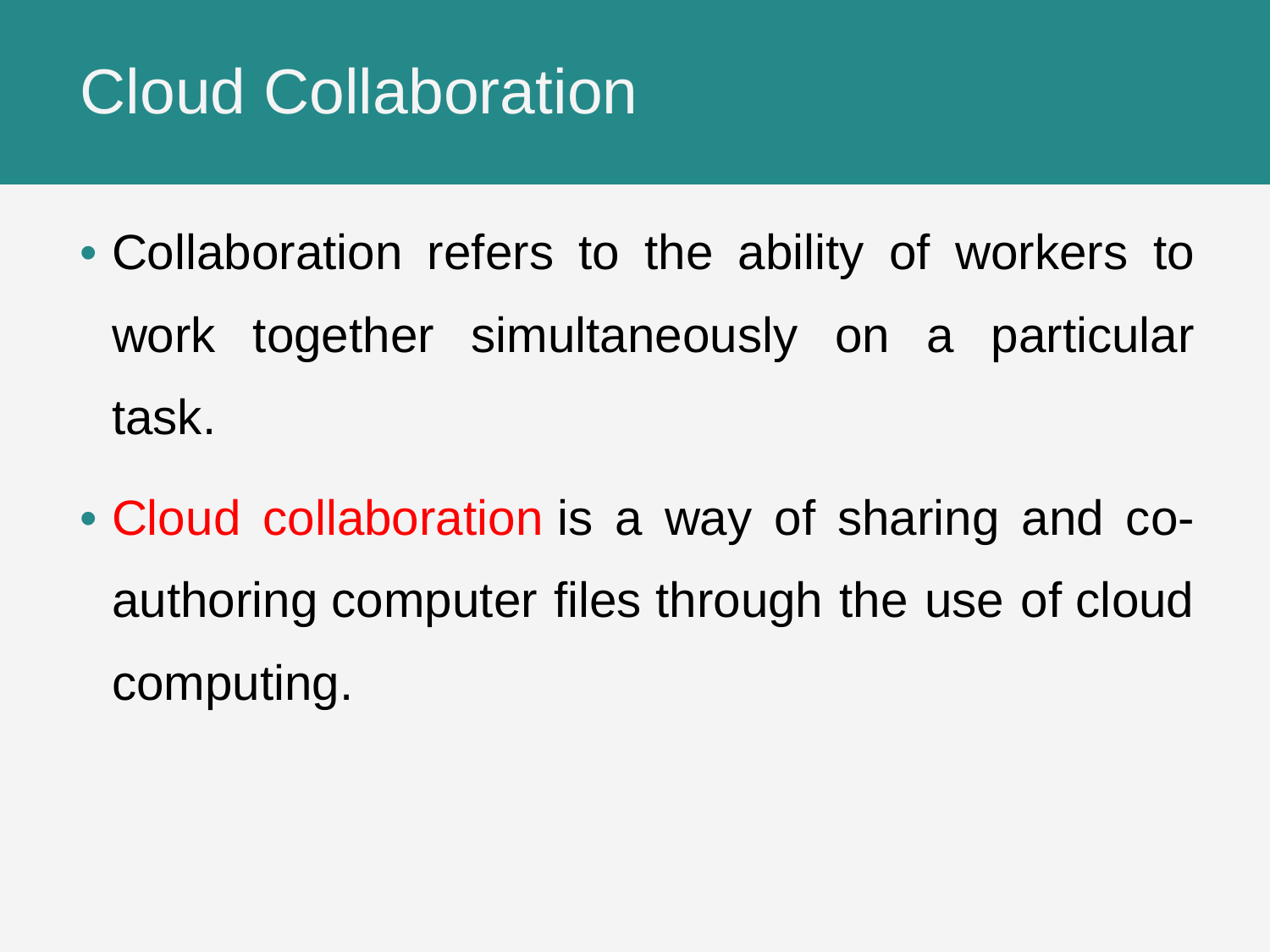

# Cloud Collaboration
Collaboration refers to the ability of workers to work together simultaneously on a particular task.
Cloud collaboration is a way of sharing and co-authoring computer files through the use of cloud computing.